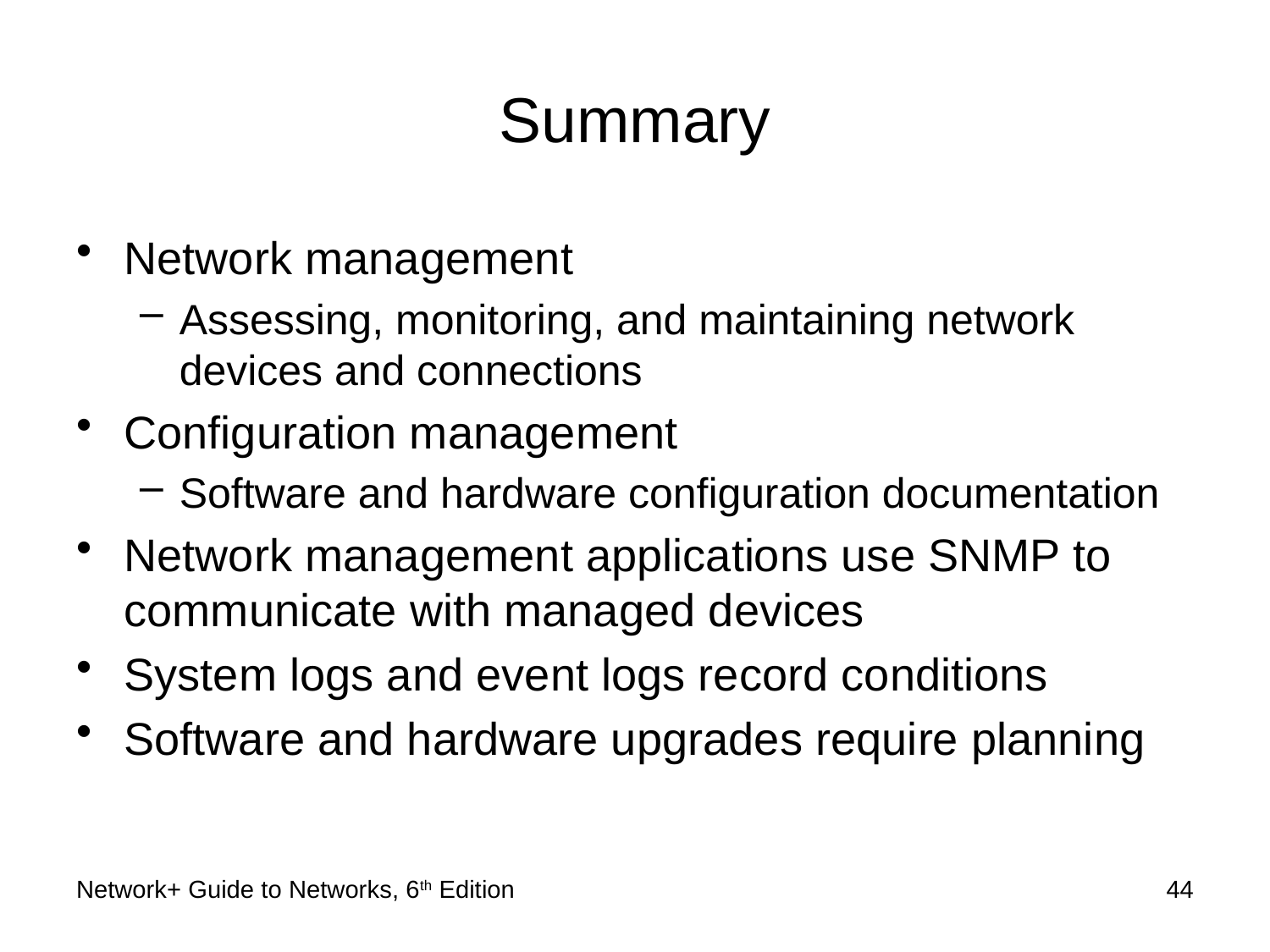

# Summary
Network management
Assessing, monitoring, and maintaining network devices and connections
Configuration management
Software and hardware configuration documentation
Network management applications use SNMP to communicate with managed devices
System logs and event logs record conditions
Software and hardware upgrades require planning
Network+ Guide to Networks, 6th Edition
44